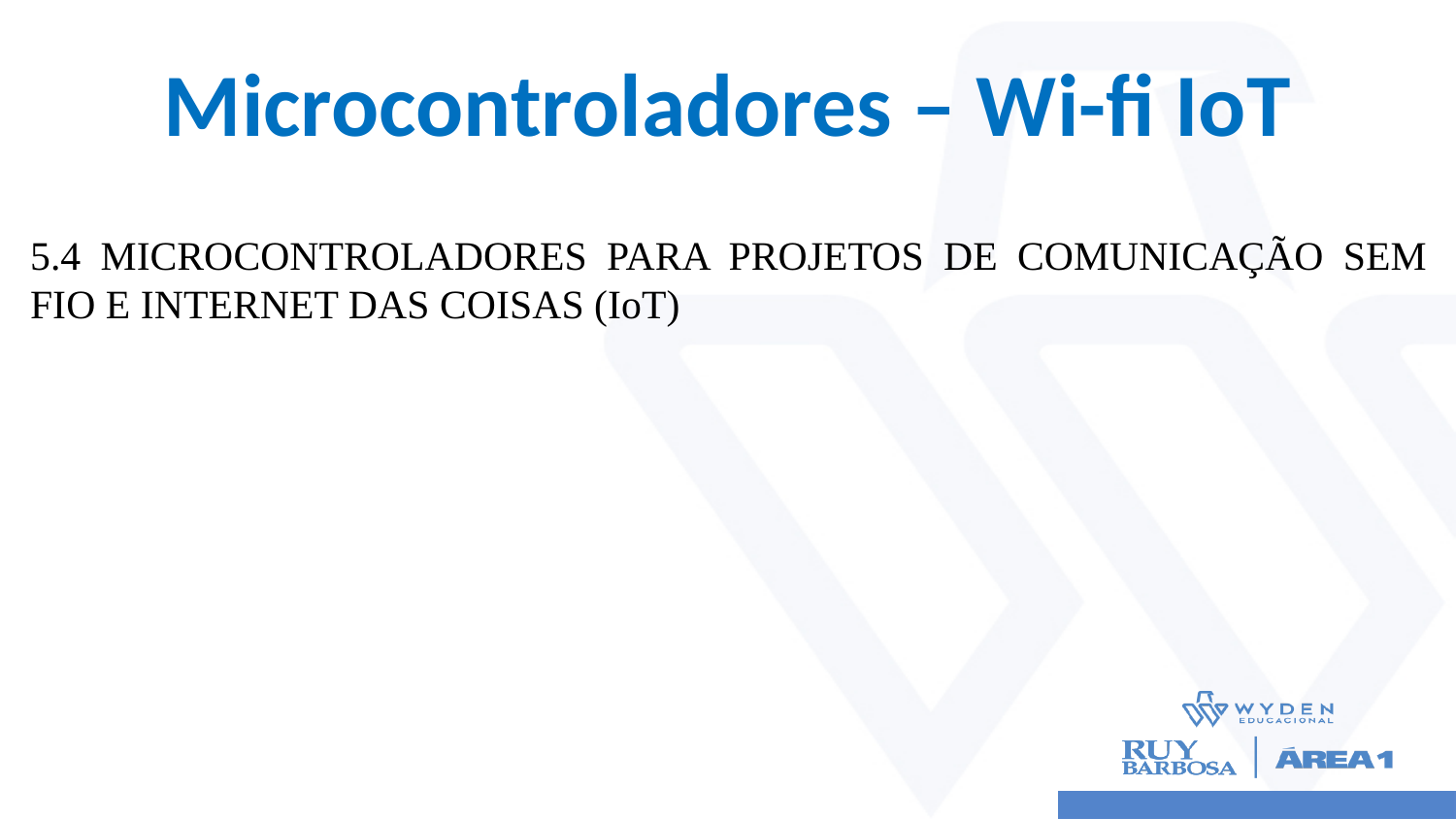

# Microcontroladores – Wi-fi IoT
5.4 MICROCONTROLADORES PARA PROJETOS DE COMUNICAÇÃO SEM FIO E INTERNET DAS COISAS (IoT)